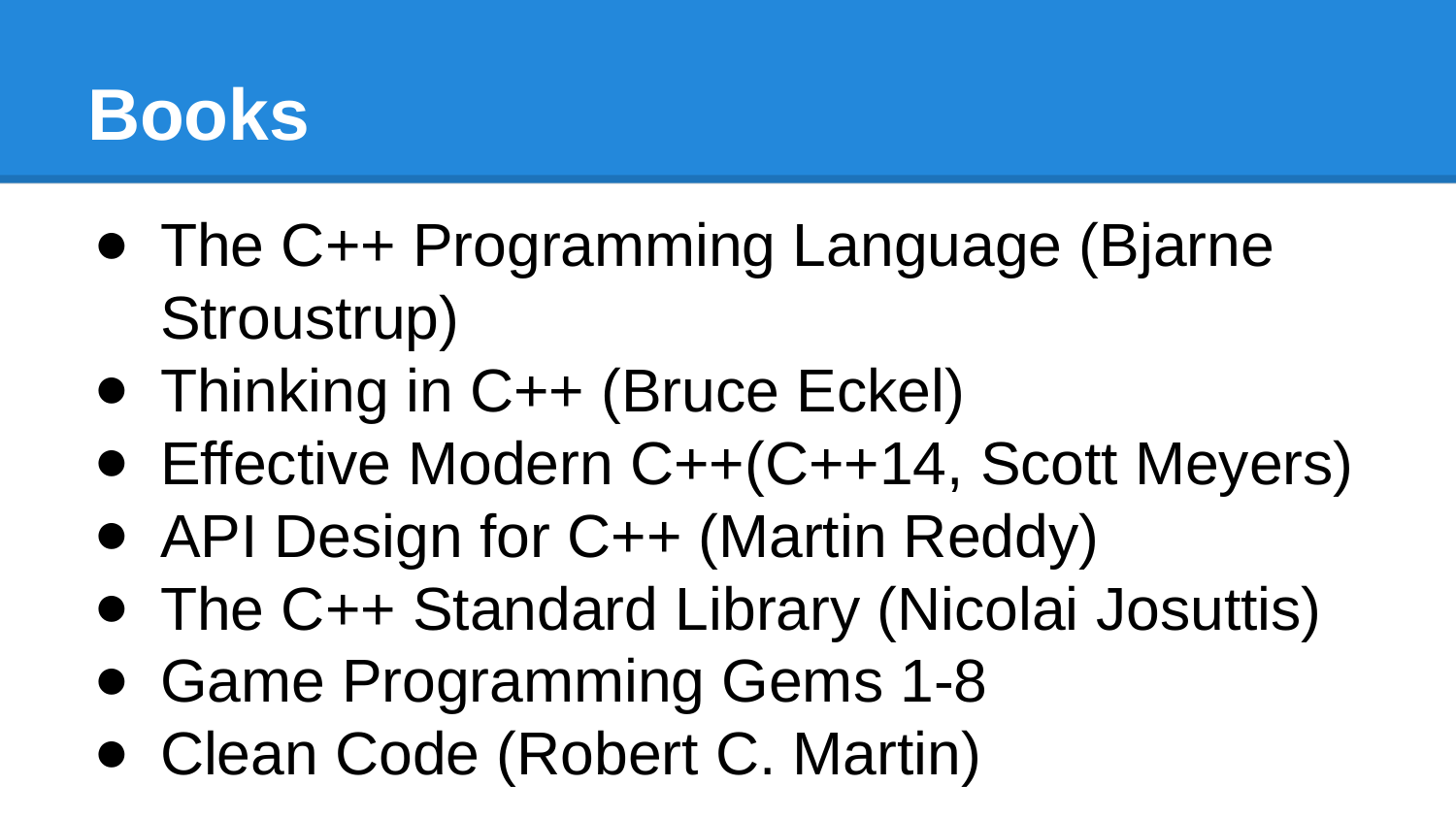

# Books
The C++ Programming Language (Bjarne Stroustrup)
Thinking in C++ (Bruce Eckel)
Effective Modern C++(C++14, Scott Meyers)
API Design for C++ (Martin Reddy)
The C++ Standard Library (Nicolai Josuttis)
Game Programming Gems 1-8
Clean Code (Robert C. Martin)